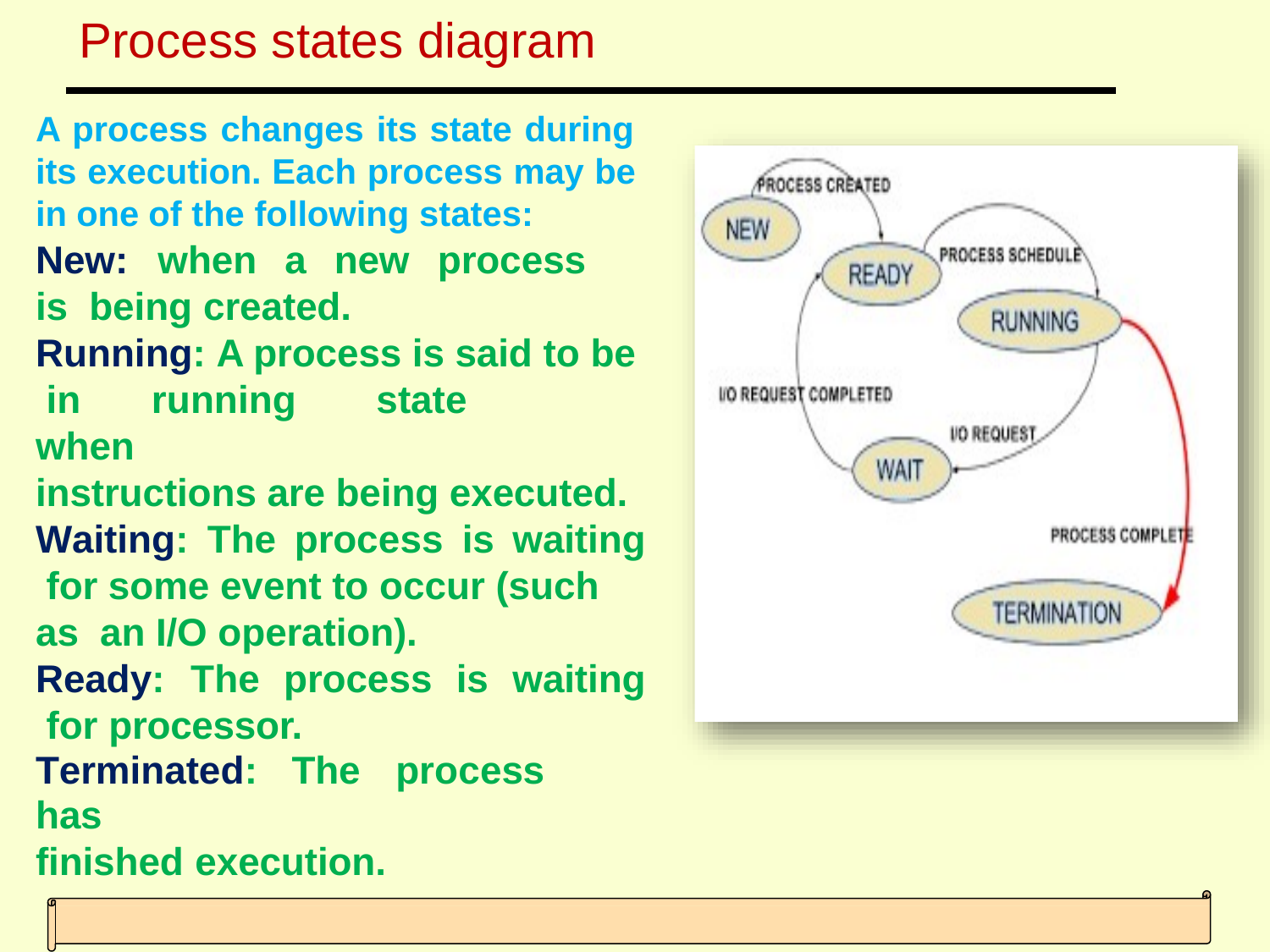

# Process states diagram

A process changes its state during  its execution. Each process may be  in one of the following states:
New:	when	a	new	process	is  being created.
Running: A process is said to be  in	running	state	when
instructions are being executed.  Waiting:	The	process	is	waiting  for some event to occur (such as  an I/O operation).
Ready:	The	process	is	waiting  for processor.
Terminated:	The	process	has
finished execution.